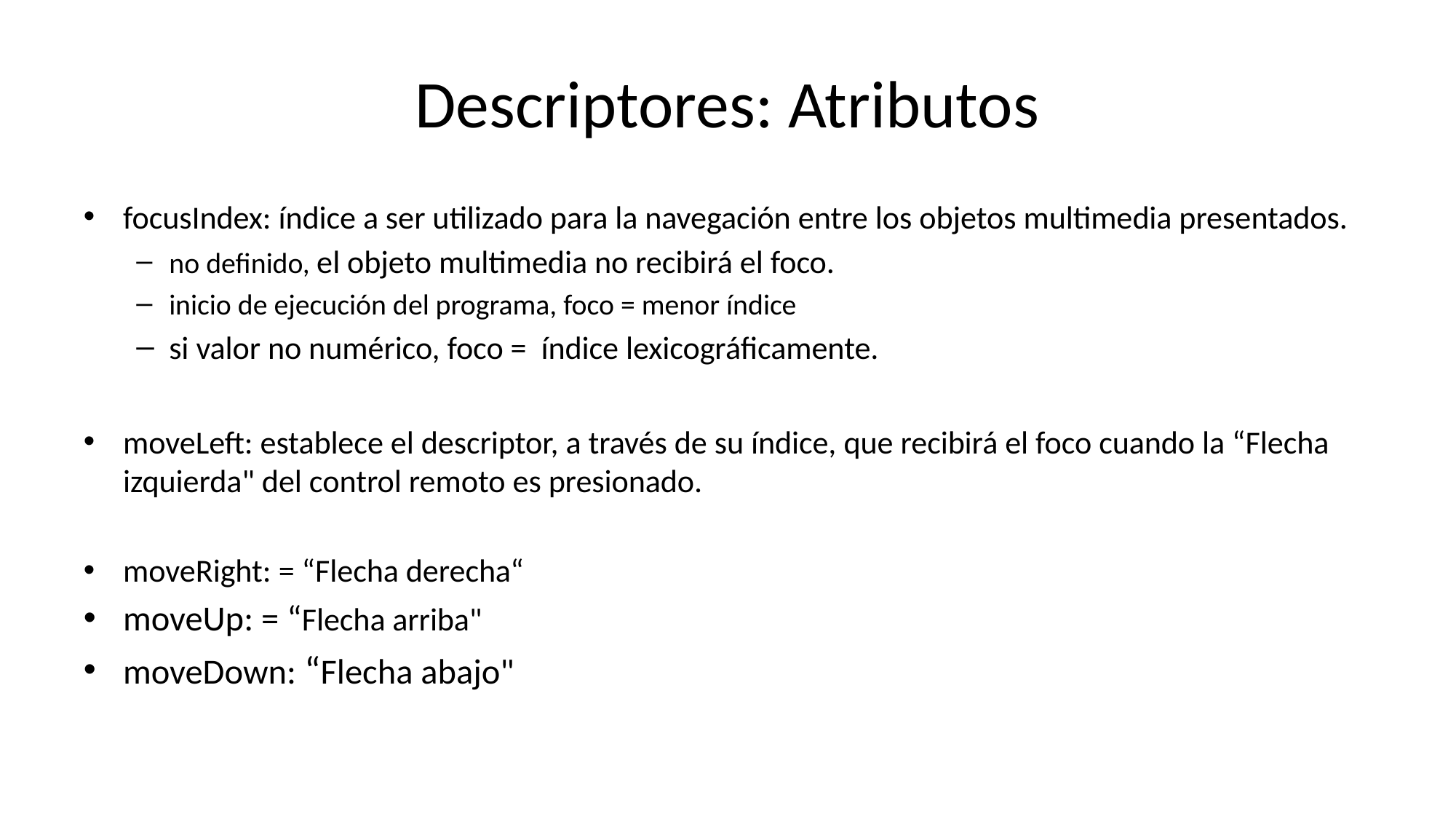

# Descriptores: Atributos
focusIndex: índice a ser utilizado para la navegación entre los objetos multimedia presentados.
no definido, el objeto multimedia no recibirá el foco.
inicio de ejecución del programa, foco = menor índice
si valor no numérico, foco =  índice lexicográficamente.

moveLeft: establece el descriptor, a través de su índice, que recibirá el foco cuando la “Flecha izquierda" del control remoto es presionado.

moveRight: = “Flecha derecha“
moveUp: = “Flecha arriba"
moveDown: “Flecha abajo"